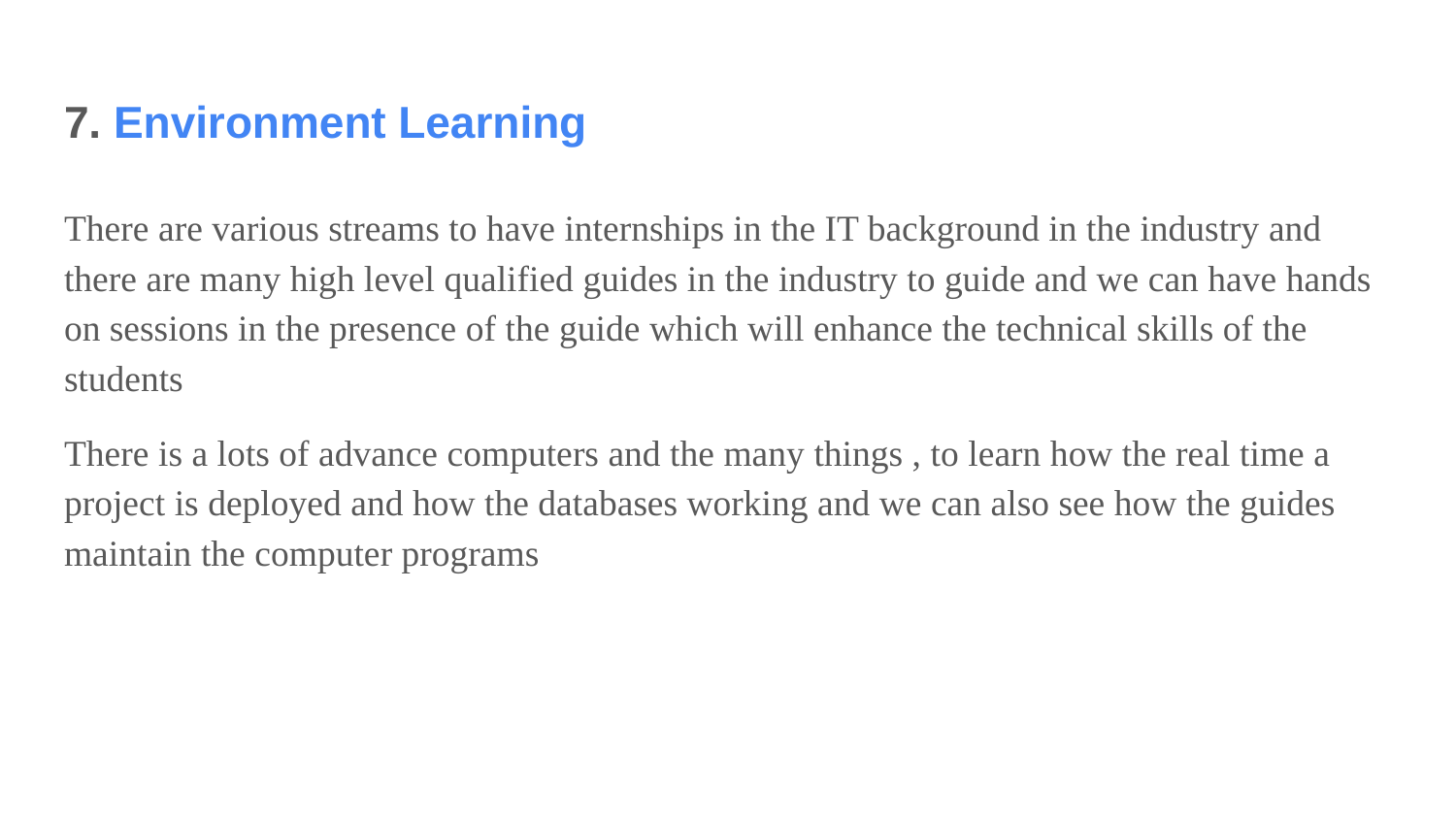

# 7. Environment Learning
There are various streams to have internships in the IT background in the industry and there are many high level qualified guides in the industry to guide and we can have hands on sessions in the presence of the guide which will enhance the technical skills of the students
There is a lots of advance computers and the many things , to learn how the real time a project is deployed and how the databases working and we can also see how the guides maintain the computer programs